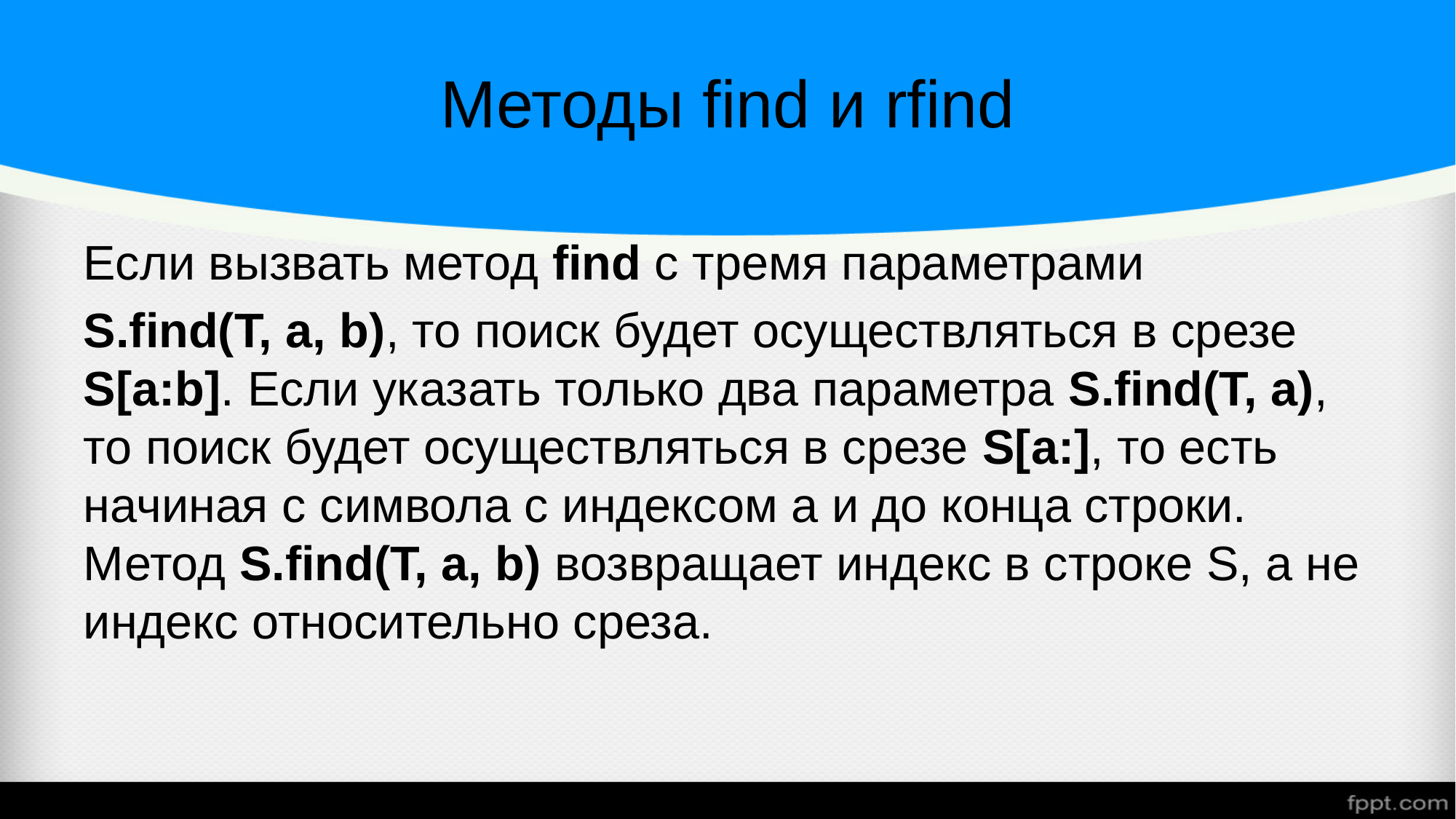

# Методы find и rfind
Если вызвать метод find с тремя параметрами
S.find(T, a, b), то поиск будет осуществляться в срезе S[a:b]. Если указать только два параметра S.find(T, a), то поиск будет осуществляться в срезе S[a:], то есть начиная с символа с индексом a и до конца строки. Метод S.find(T, a, b) возвращает индекс в строке S, а не индекс относительно среза.